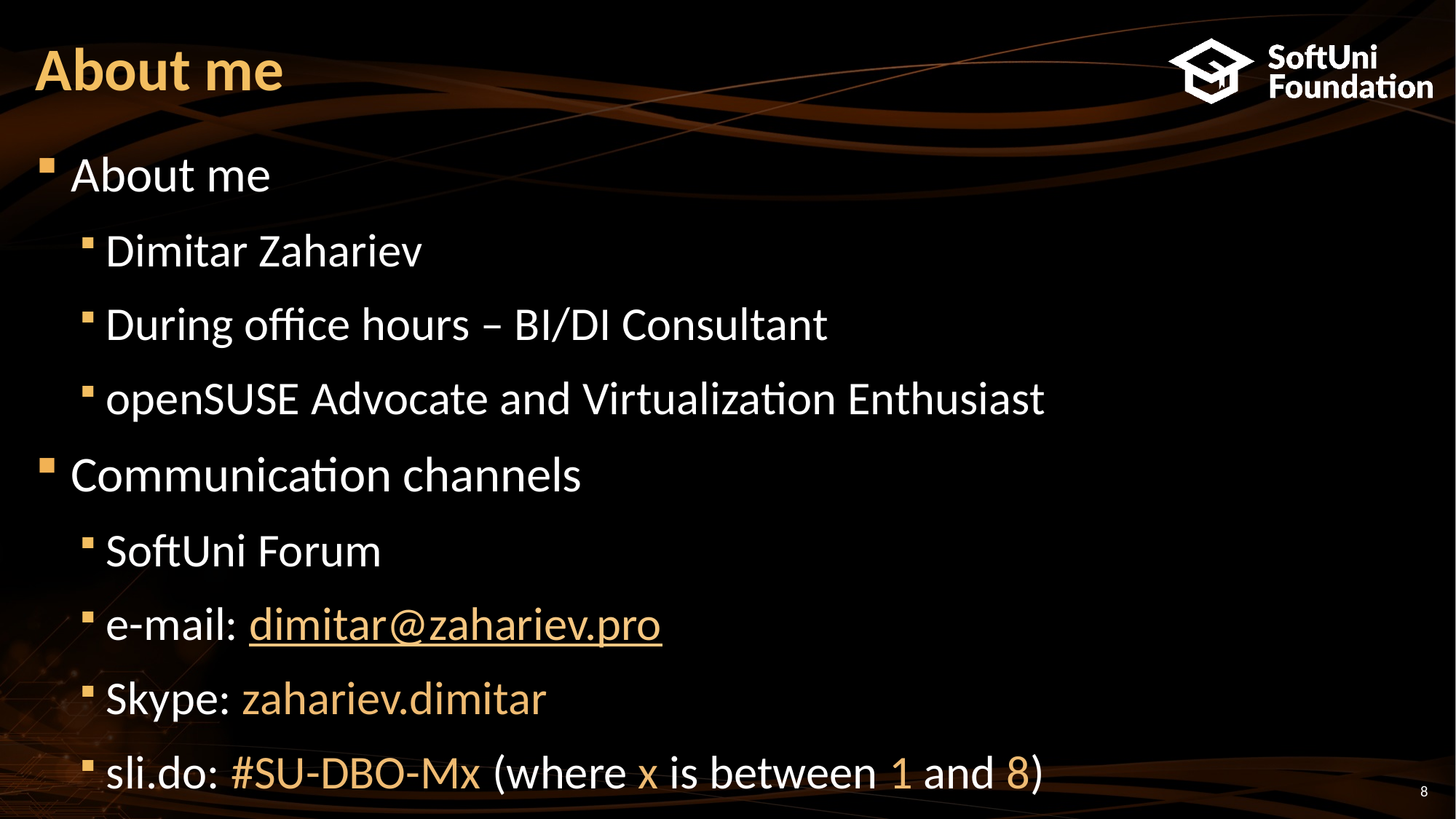

# About me
About me
Dimitar Zahariev
During office hours – BI/DI Consultant
openSUSE Advocate and Virtualization Enthusiast
Communication channels
SoftUni Forum
e-mail: dimitar@zahariev.pro
Skype: zahariev.dimitar
sli.do: #SU-DBO-Mx (where x is between 1 and 8)
8